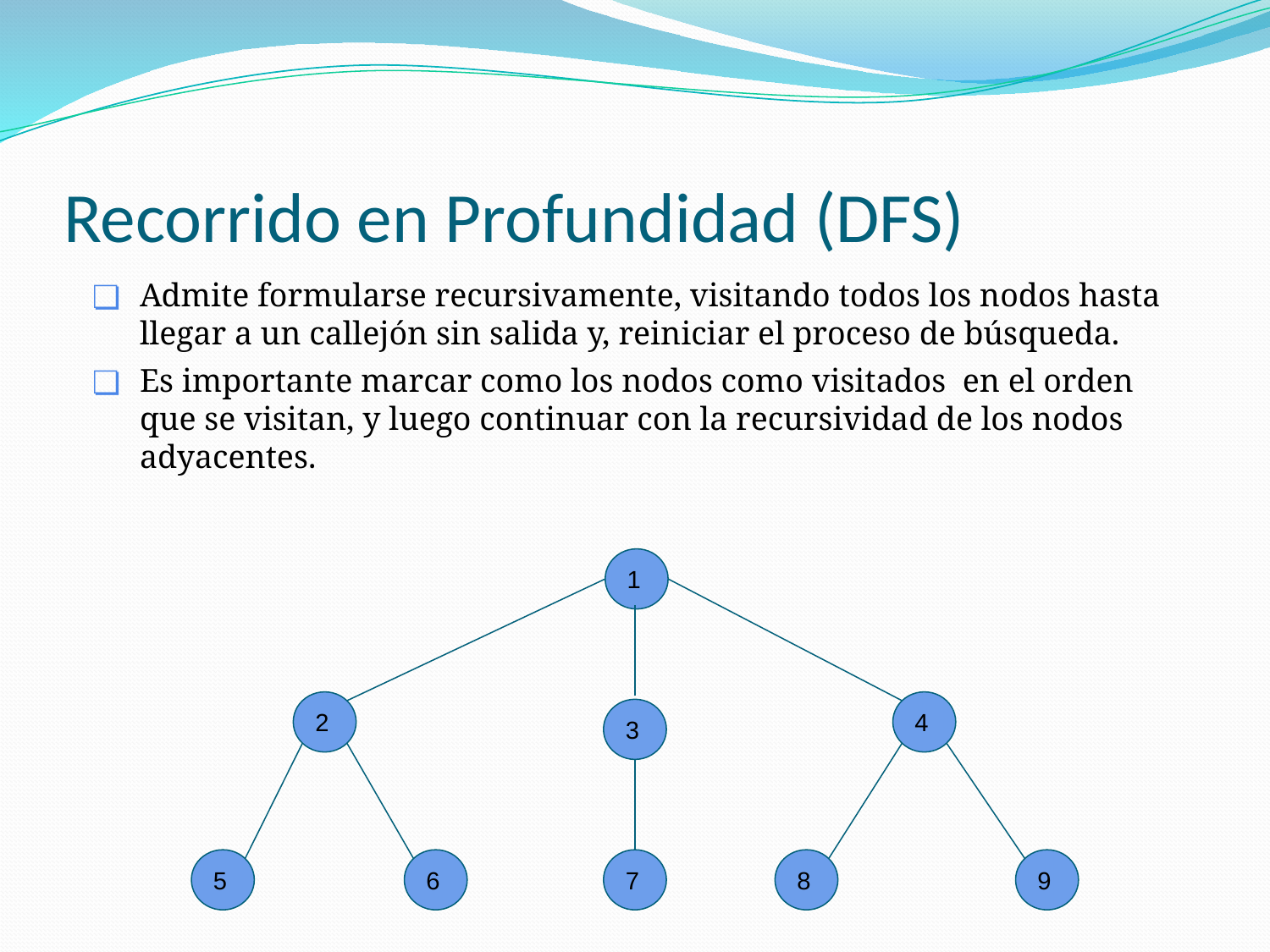

# Recorrido en Profundidad (DFS)
Admite formularse recursivamente, visitando todos los nodos hasta llegar a un callejón sin salida y, reiniciar el proceso de búsqueda.
Es importante marcar como los nodos como visitados  en el orden que se visitan, y luego continuar con la recursividad de los nodos adyacentes.
1
4
2
3
7
8
9
5
6